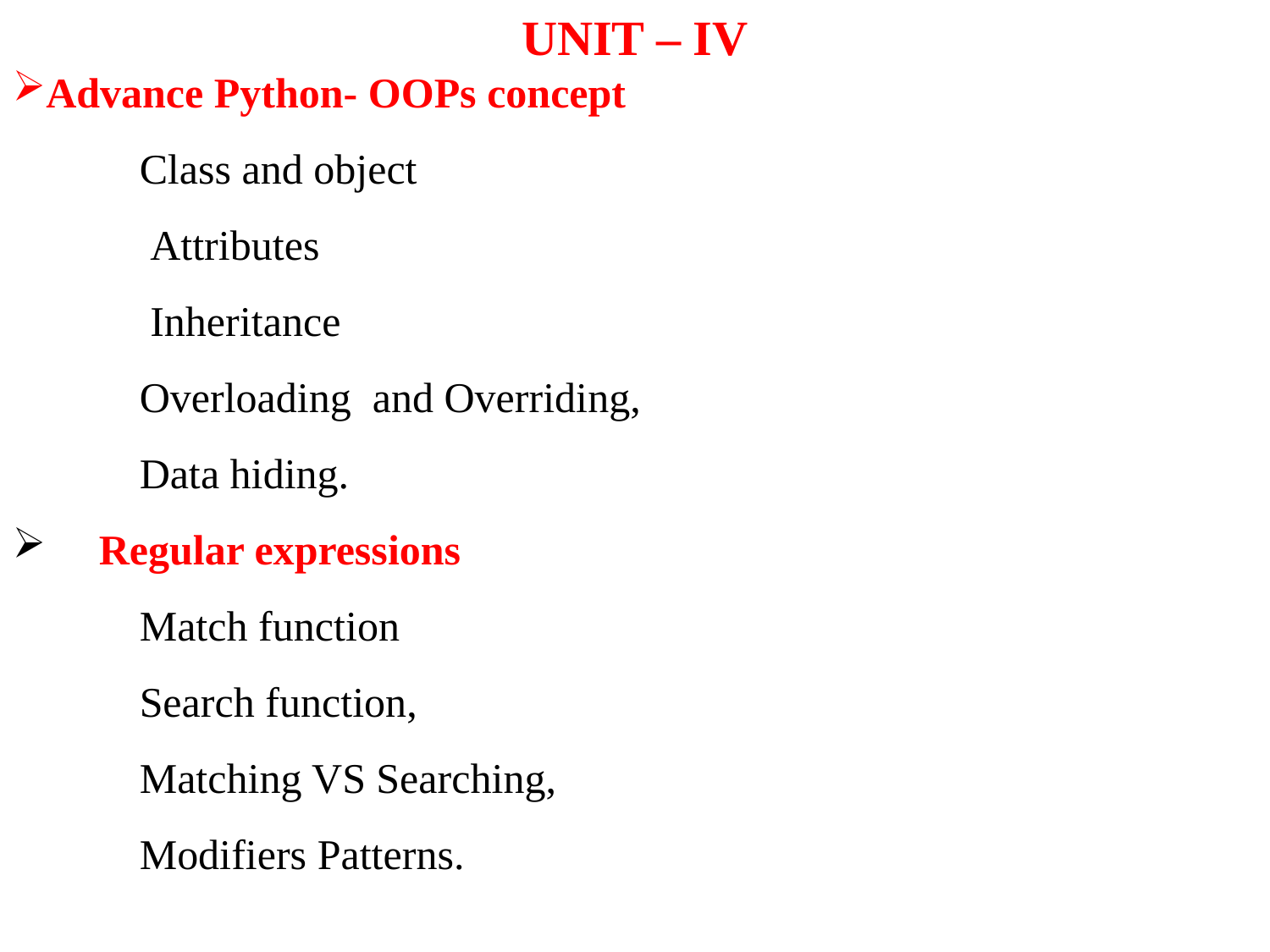

UNIT – IV
Advance Python- OOPs concept
	Class and object
	 Attributes
	 Inheritance
	Overloading  and Overriding,
	Data hiding.
     Regular expressions
	Match function
	Search function,
	Matching VS Searching,
	Modifiers Patterns.